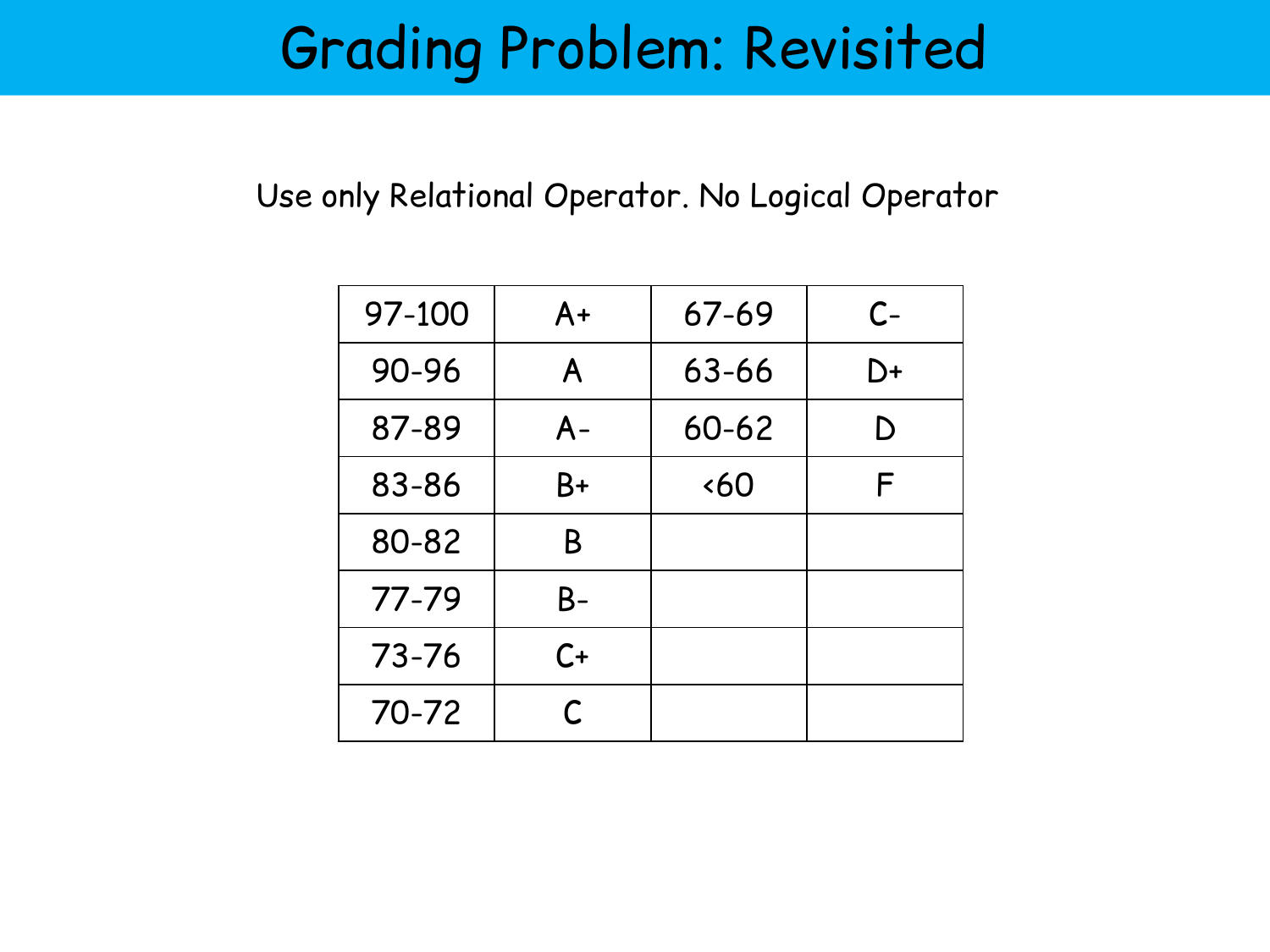

# Grading Problem: Revisited
Use only Relational Operator. No Logical Operator
| 97-100 | A+ | 67-69 | C- |
| --- | --- | --- | --- |
| 90-96 | A | 63-66 | D+ |
| 87-89 | A- | 60-62 | D |
| 83-86 | B+ | <60 | F |
| 80-82 | B |  |  |
| 77-79 | B- |  |  |
| 73-76 | C+ |  |  |
| 70-72 | C |  |  |